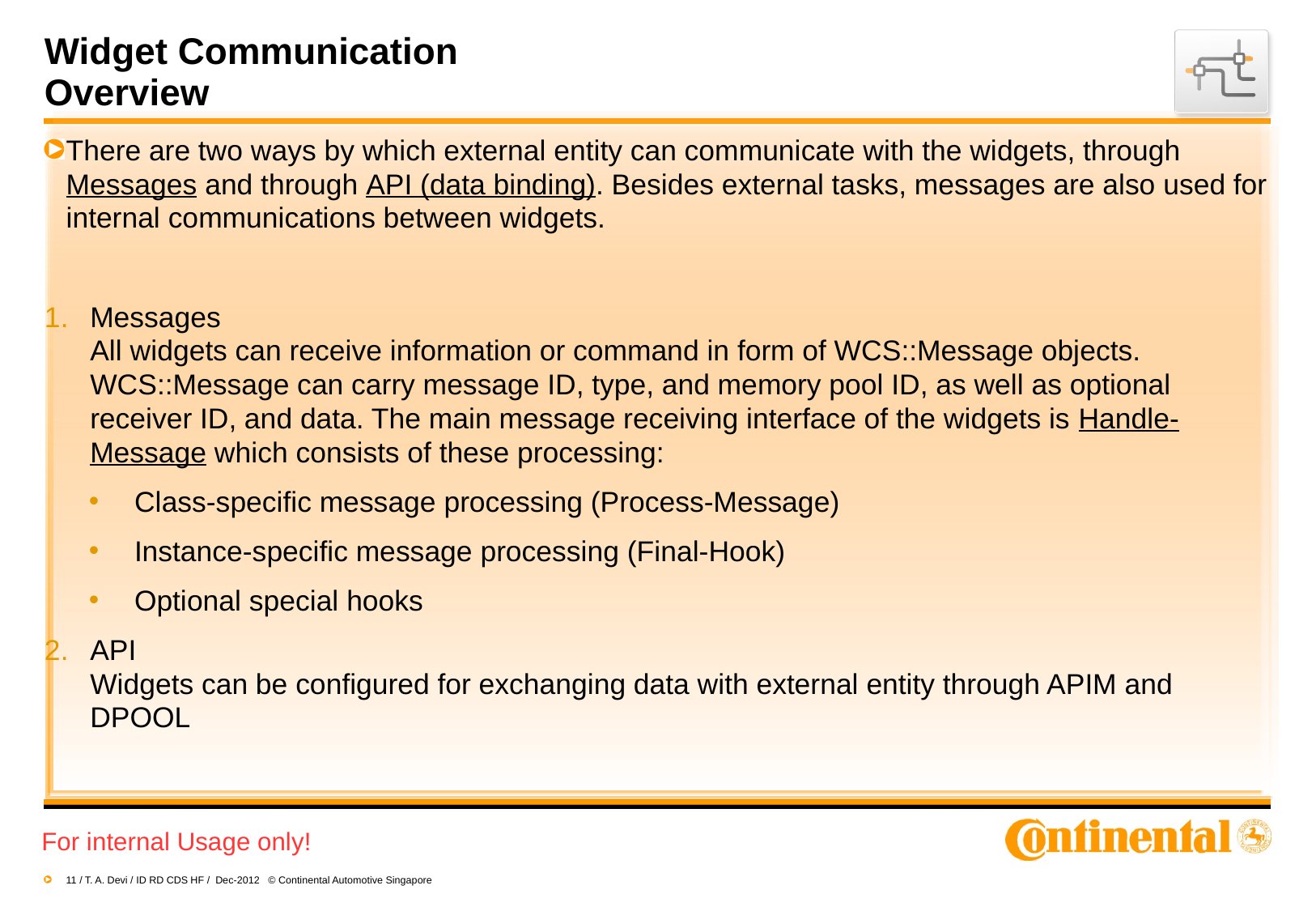

# Widget Communication Overview
There are two ways by which external entity can communicate with the widgets, through Messages and through API (data binding). Besides external tasks, messages are also used for internal communications between widgets.

Messages
All widgets can receive information or command in form of WCS::Message objects. WCS::Message can carry message ID, type, and memory pool ID, as well as optional receiver ID, and data. The main message receiving interface of the widgets is Handle-Message which consists of these processing:
Class-specific message processing (Process-Message)
Instance-specific message processing (Final-Hook)
Optional special hooks
API
Widgets can be configured for exchanging data with external entity through APIM and DPOOL

11 / T. A. Devi / ID RD CDS HF /  Dec-2012   © Continental Automotive Singapore